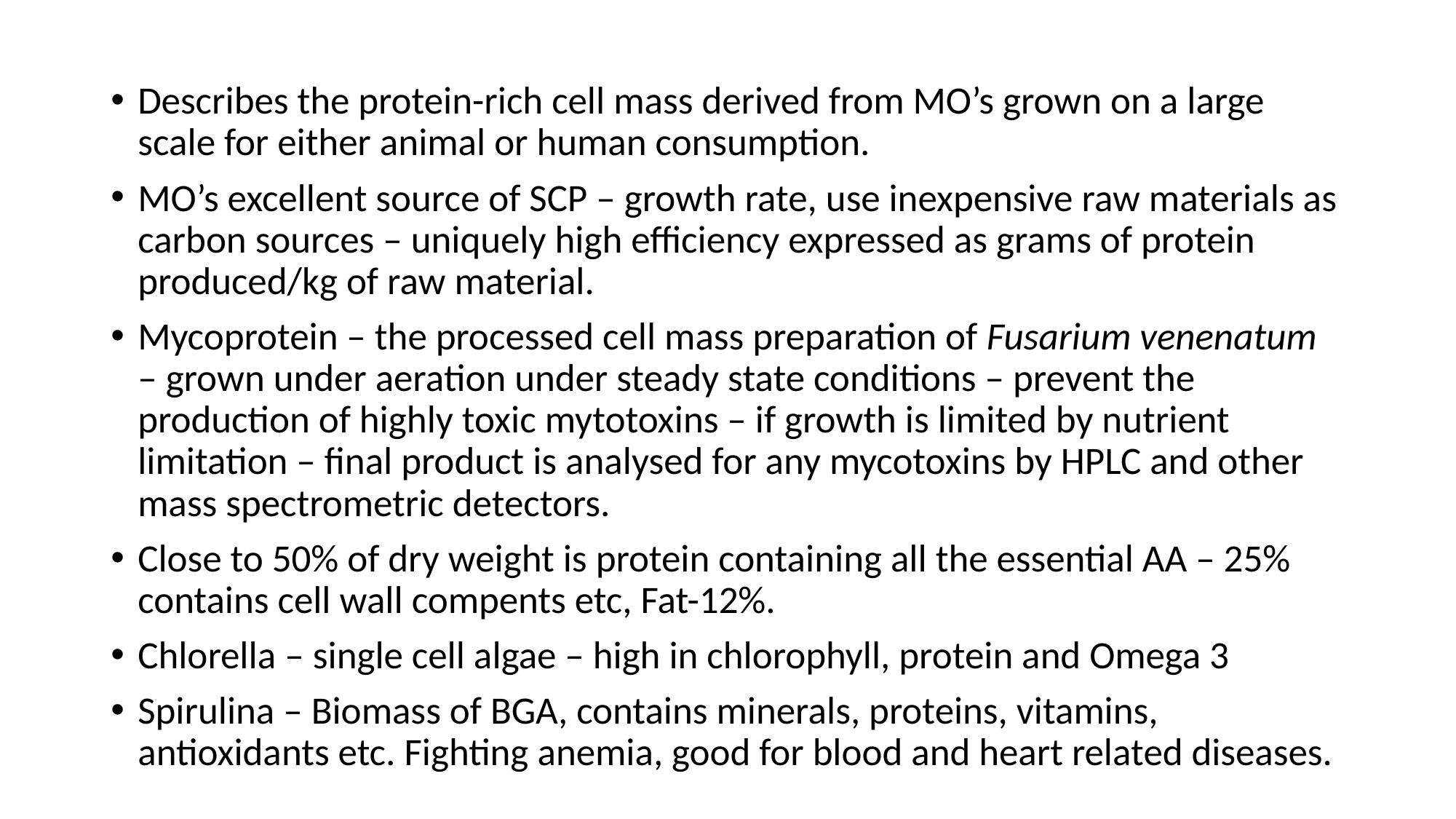

# Single cell protein
Describes the protein-rich cell mass derived from MO’s grown on a large scale for either animal or human consumption.
MO’s excellent source of SCP – growth rate, use inexpensive raw materials as carbon sources – uniquely high efficiency expressed as grams of protein produced/kg of raw material.
Mycoprotein – the processed cell mass preparation of Fusarium venenatum – grown under aeration under steady state conditions – prevent the production of highly toxic mytotoxins – if growth is limited by nutrient limitation – final product is analysed for any mycotoxins by HPLC and other mass spectrometric detectors.
Close to 50% of dry weight is protein containing all the essential AA – 25% contains cell wall compents etc, Fat-12%.
Chlorella – single cell algae – high in chlorophyll, protein and Omega 3
Spirulina – Biomass of BGA, contains minerals, proteins, vitamins, antioxidants etc. Fighting anemia, good for blood and heart related diseases.